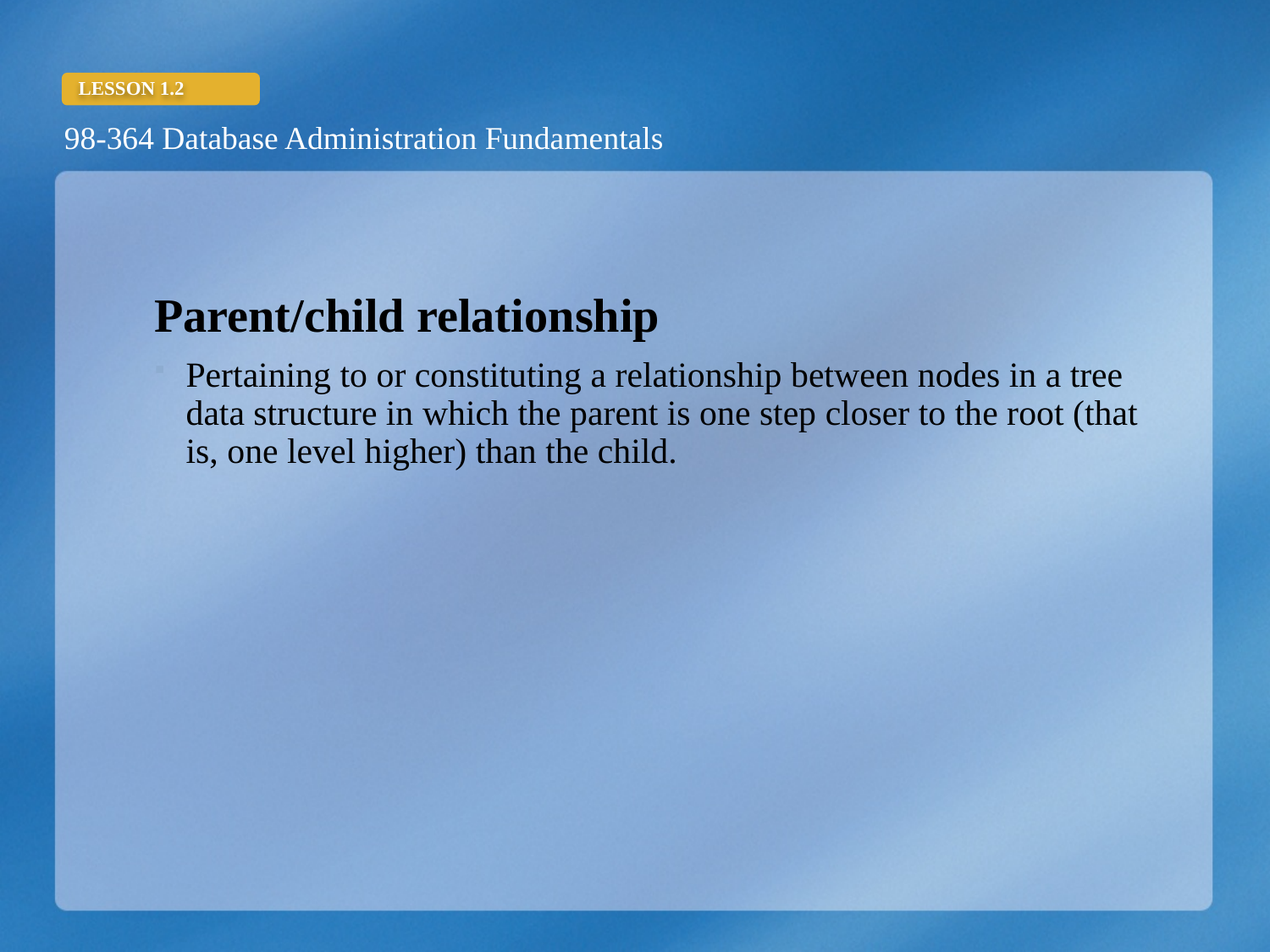

Parent/child relationship
Pertaining to or constituting a relationship between nodes in a tree data structure in which the parent is one step closer to the root (that is, one level higher) than the child.